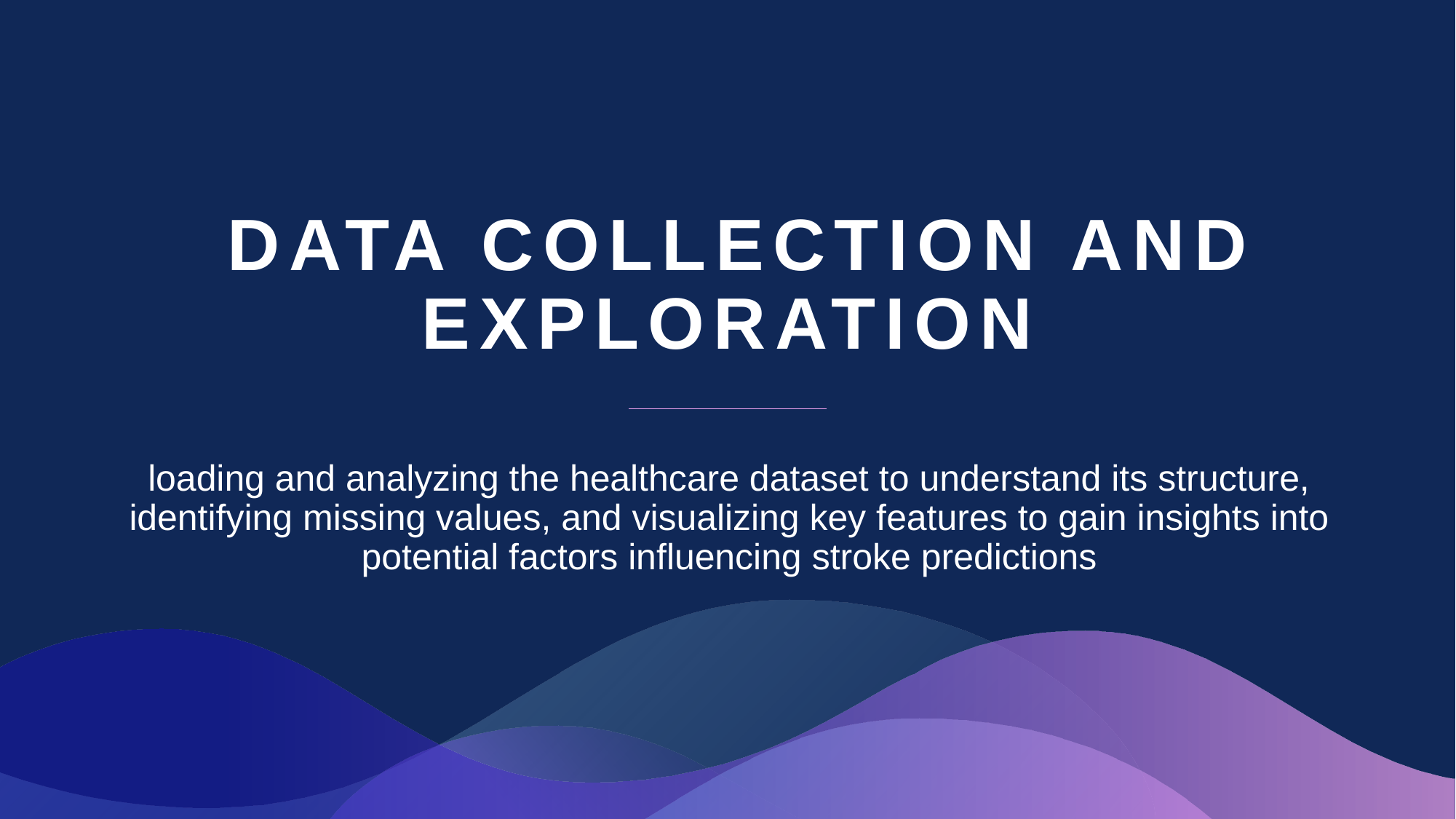

# Data Collection and Exploration
loading and analyzing the healthcare dataset to understand its structure, identifying missing values, and visualizing key features to gain insights into potential factors influencing stroke predictions